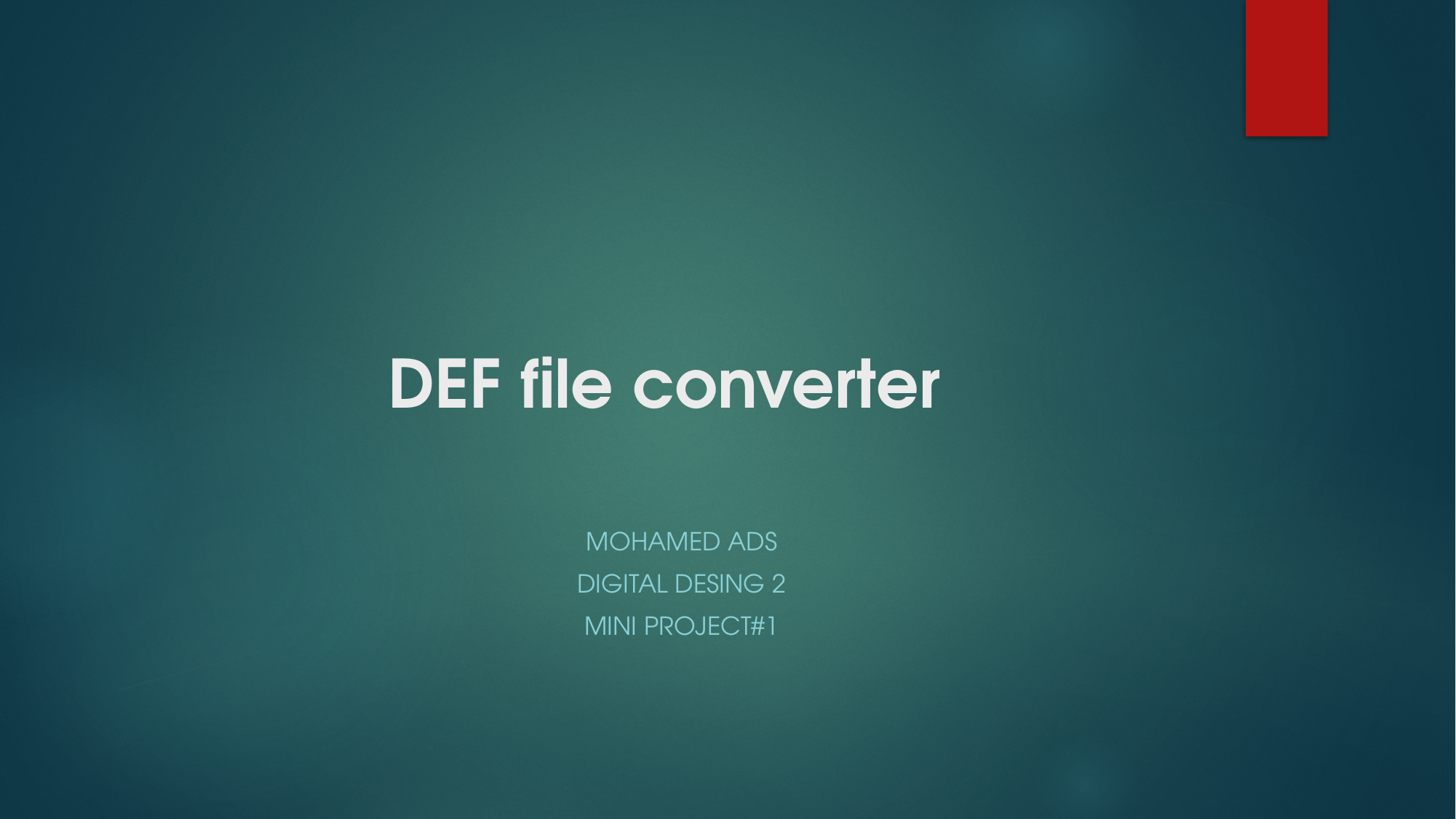

# DEF file converter
Mohamed ads
DIGITAL DESING 2
Mini project#1